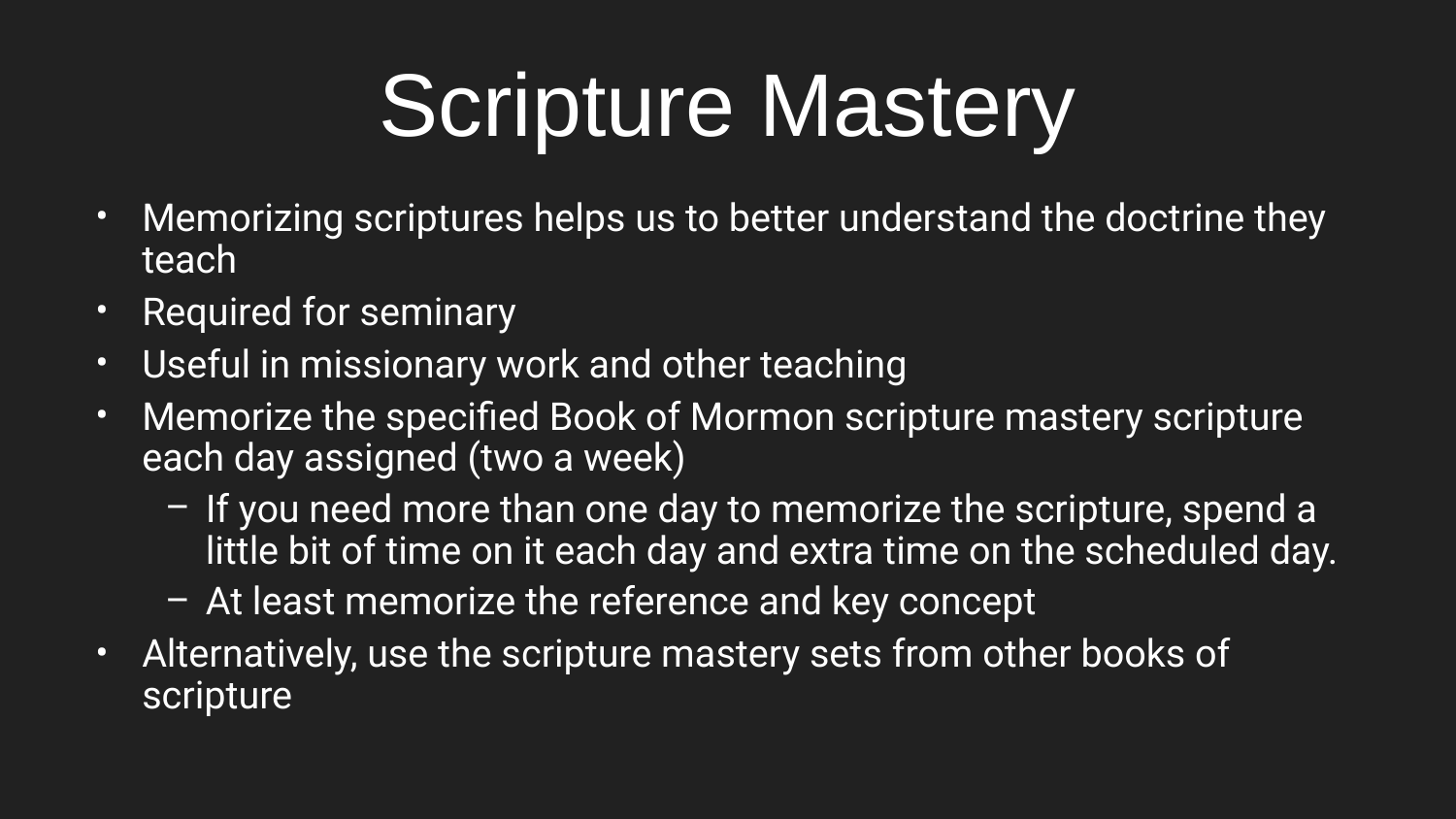

# Scripture Mastery
Memorizing scriptures helps us to better understand the doctrine they teach
Required for seminary
Useful in missionary work and other teaching
Memorize the specified Book of Mormon scripture mastery scripture each day assigned (two a week)
If you need more than one day to memorize the scripture, spend a little bit of time on it each day and extra time on the scheduled day.
At least memorize the reference and key concept
Alternatively, use the scripture mastery sets from other books of scripture